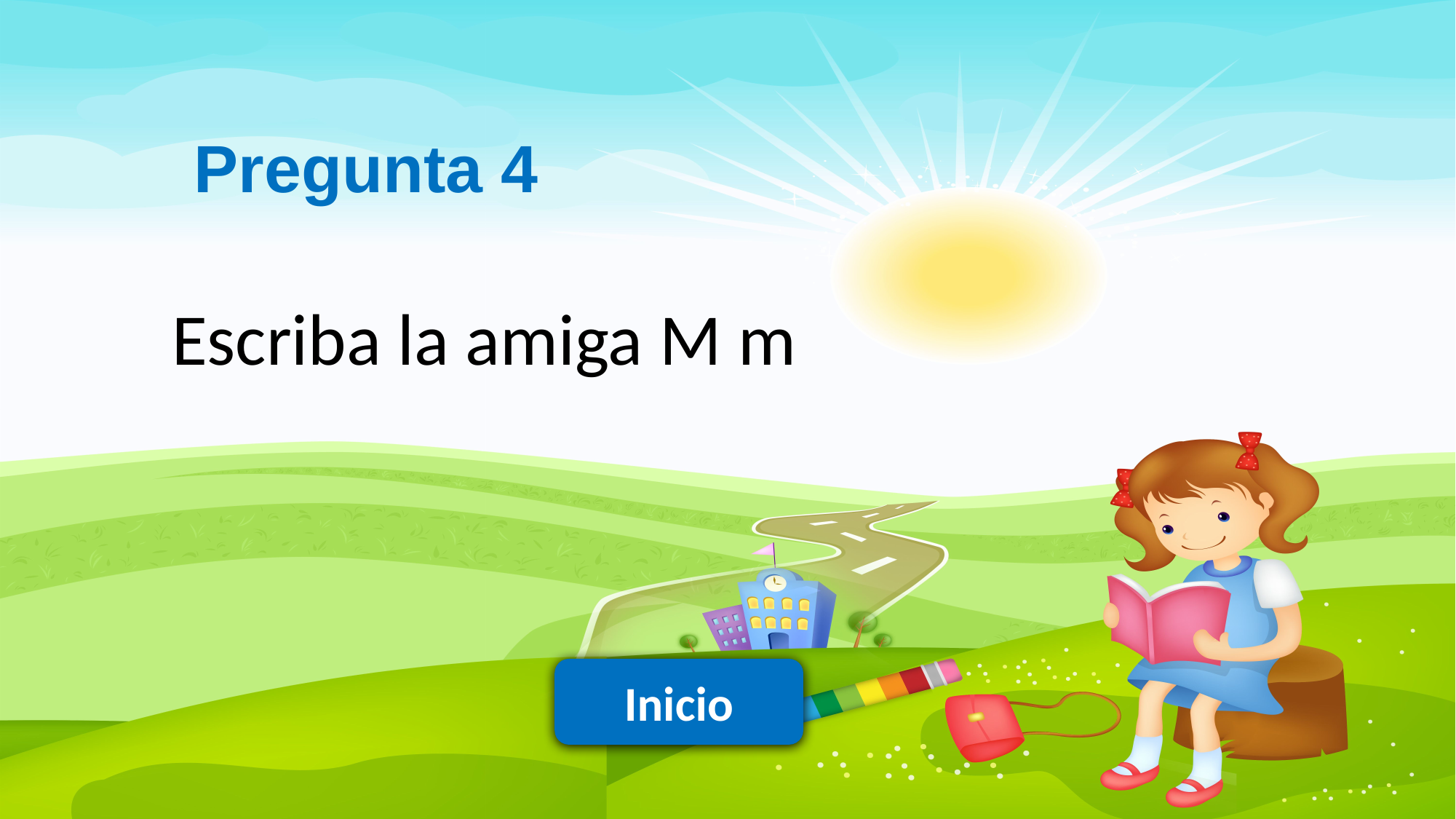

Pregunta 4
Escriba la amiga M m
Inicio